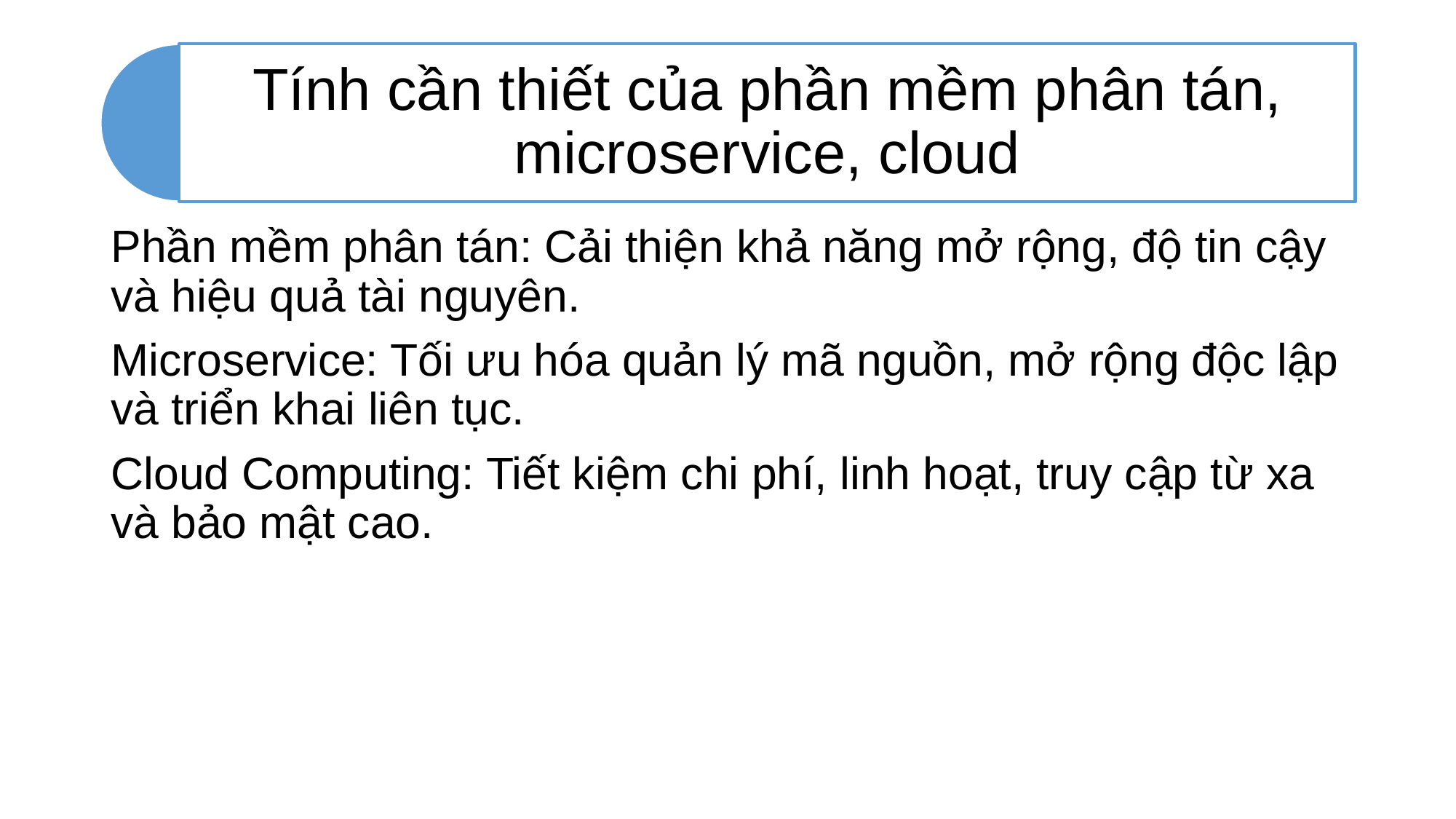

Tính cần thiết của phần mềm phân tán, microservice, cloud
Phần mềm phân tán: Cải thiện khả năng mở rộng, độ tin cậy và hiệu quả tài nguyên.
Microservice: Tối ưu hóa quản lý mã nguồn, mở rộng độc lập và triển khai liên tục.
Cloud Computing: Tiết kiệm chi phí, linh hoạt, truy cập từ xa và bảo mật cao.